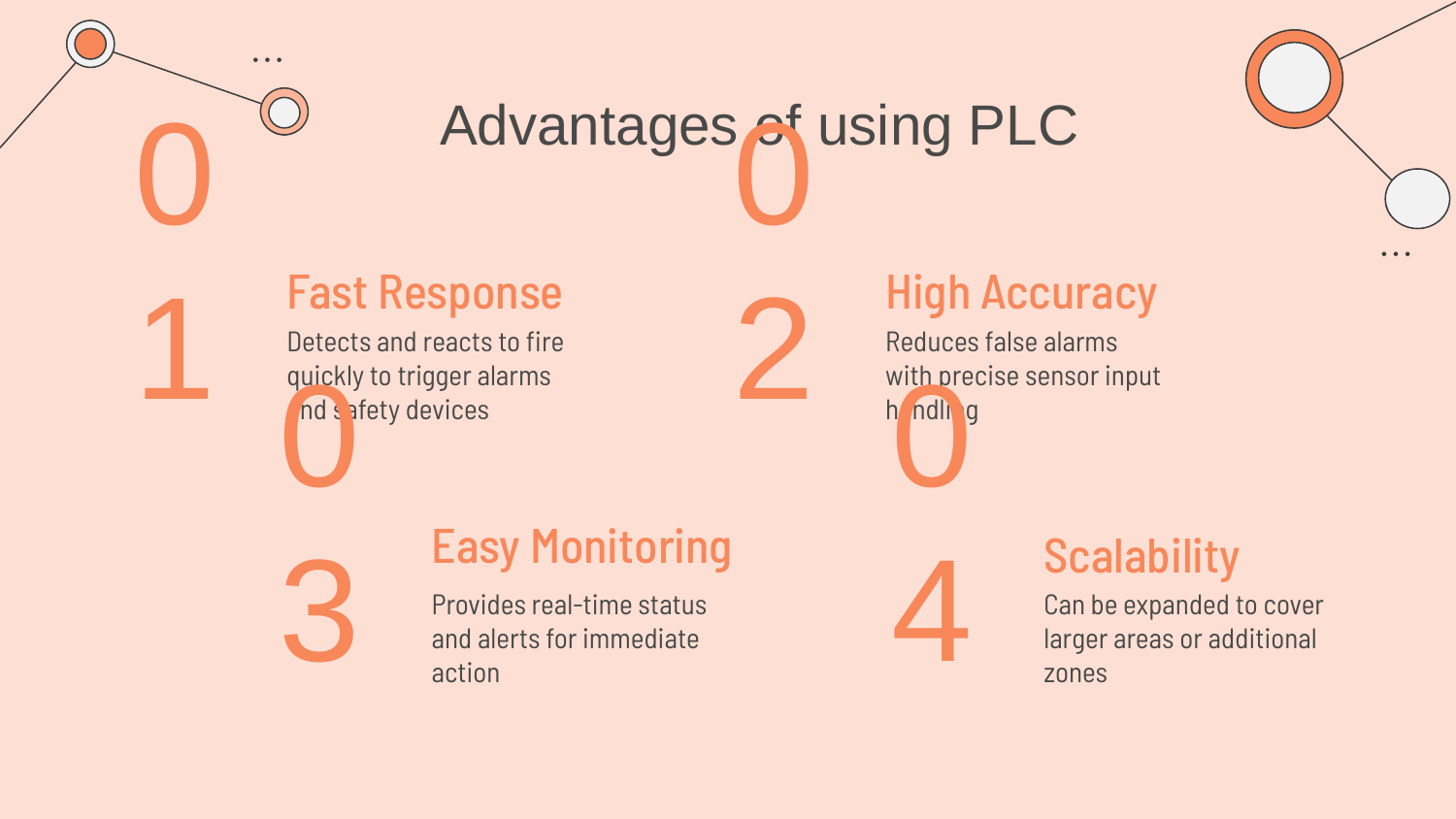

# Advantages of using PLC

Fast Response

High Accuracy
01
02
Detects and reacts to fire quickly to trigger alarms and safety devices
Reduces false alarms with precise sensor input handling
Easy Monitoring

Scalability
03
04
Provides real-time status and alerts for immediate action
Can be expanded to cover larger areas or additional zones